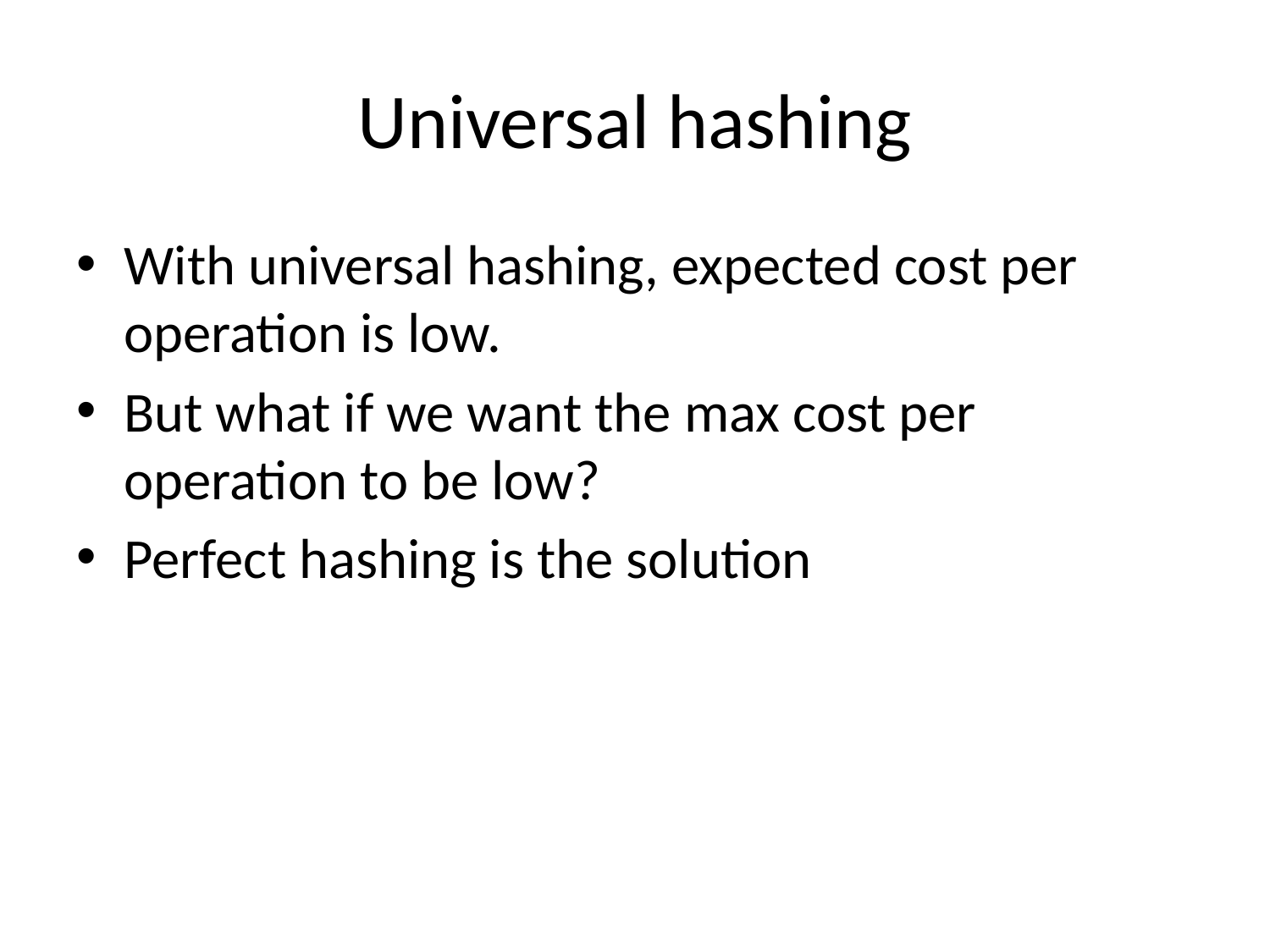

# Universal hashing
With universal hashing, expected cost per operation is low.
But what if we want the max cost per operation to be low?
Perfect hashing is the solution